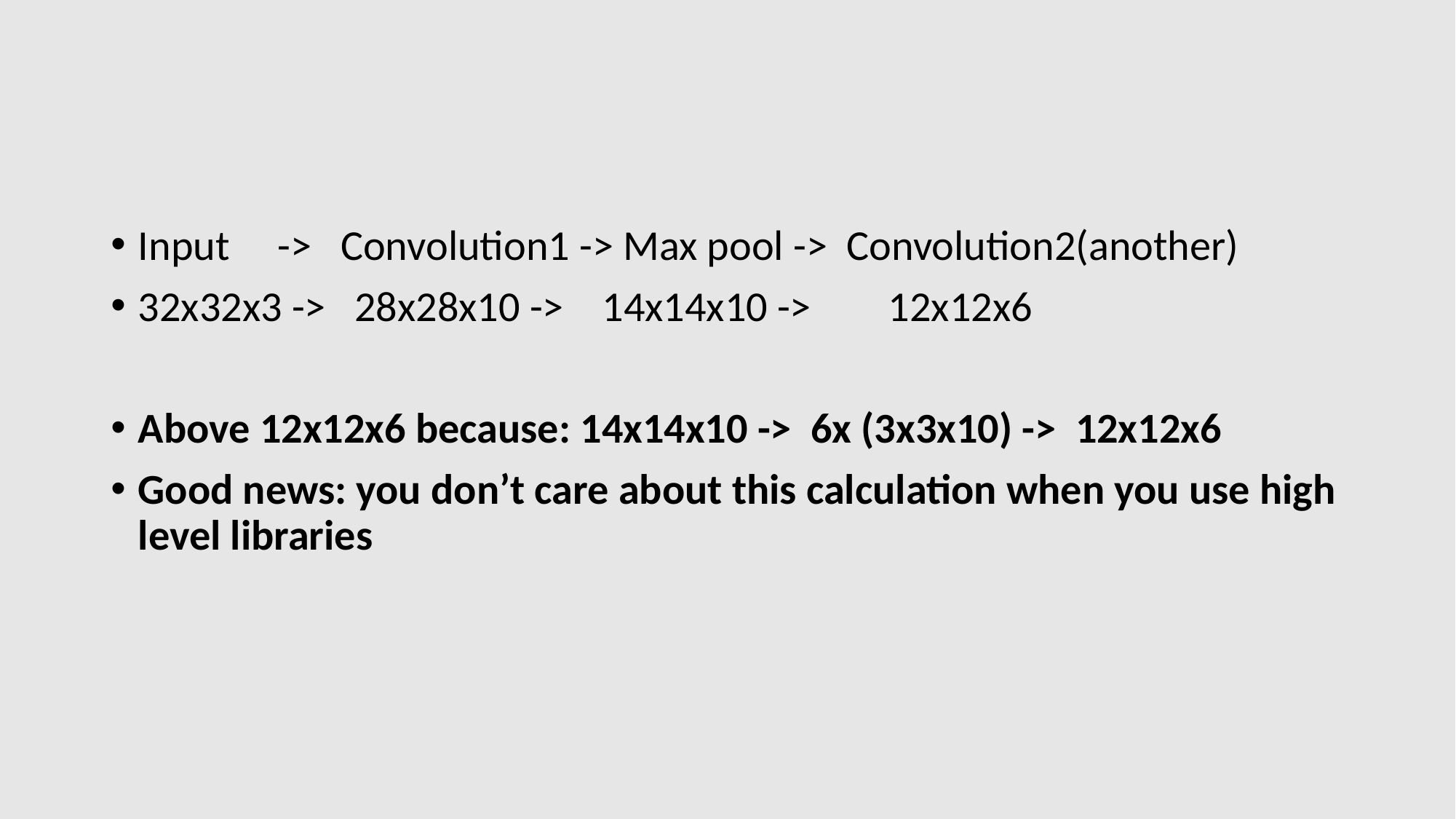

#
Input     ->   Convolution1 -> Max pool ->  Convolution2(another)
32x32x3 ->   28x28x10 ->    14x14x10 ->        12x12x6

Above 12x12x6 because: 14x14x10 ->  6x (3x3x10) ->  12x12x6
Good news: you don’t care about this calculation when you use high level libraries